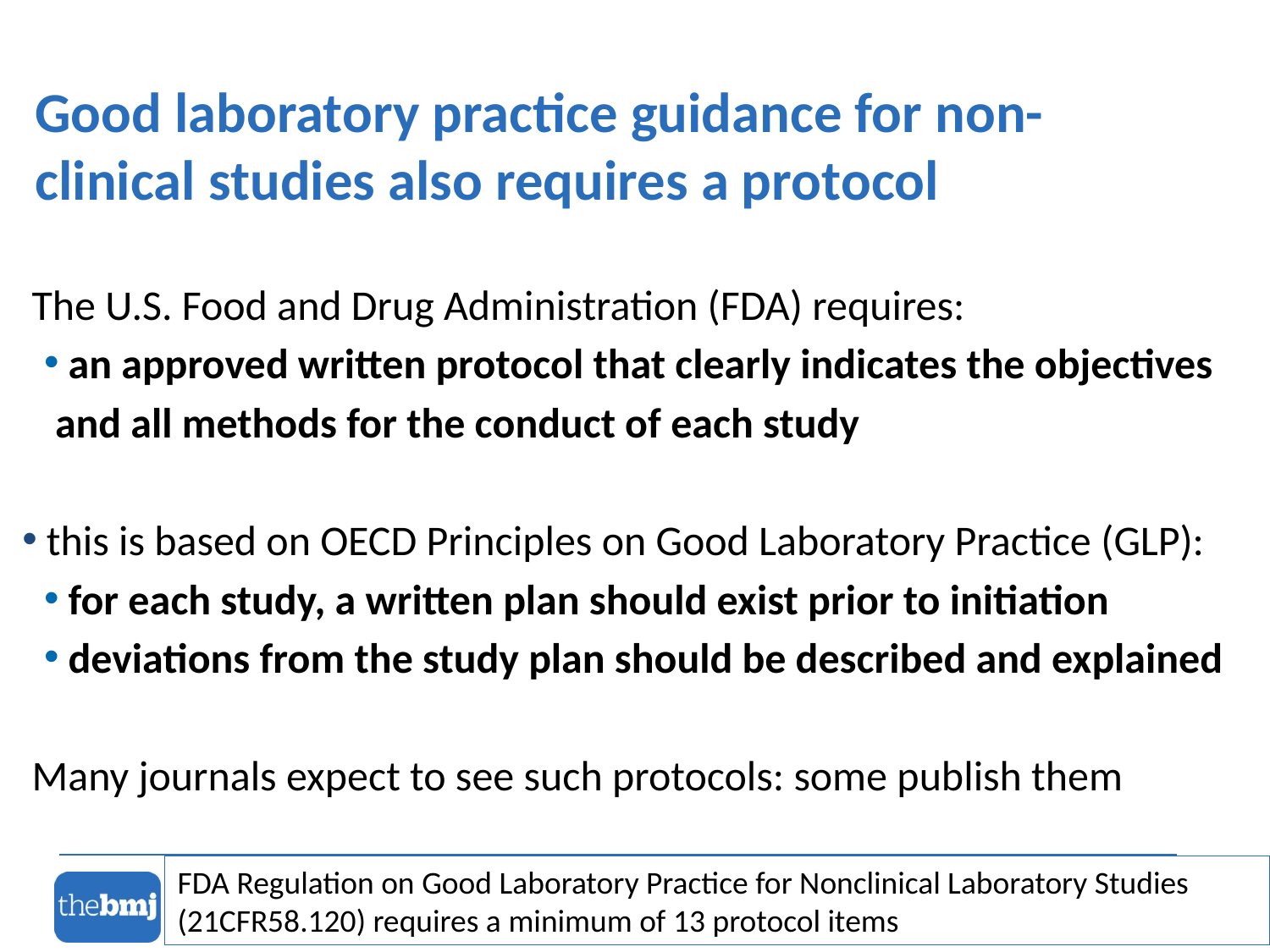

Good laboratory practice guidance for non-clinical studies also requires a protocol
 The U.S. Food and Drug Administration (FDA) requires:
 an approved written protocol that clearly indicates the objectives and all methods for the conduct of each study

 this is based on OECD Principles on Good Laboratory Practice (GLP):
 for each study, a written plan should exist prior to initiation
 deviations from the study plan should be described and explained

 Many journals expect to see such protocols: some publish them

FDA Regulation on Good Laboratory Practice for Nonclinical Laboratory Studies (21CFR58.120) requires a minimum of 13 protocol items